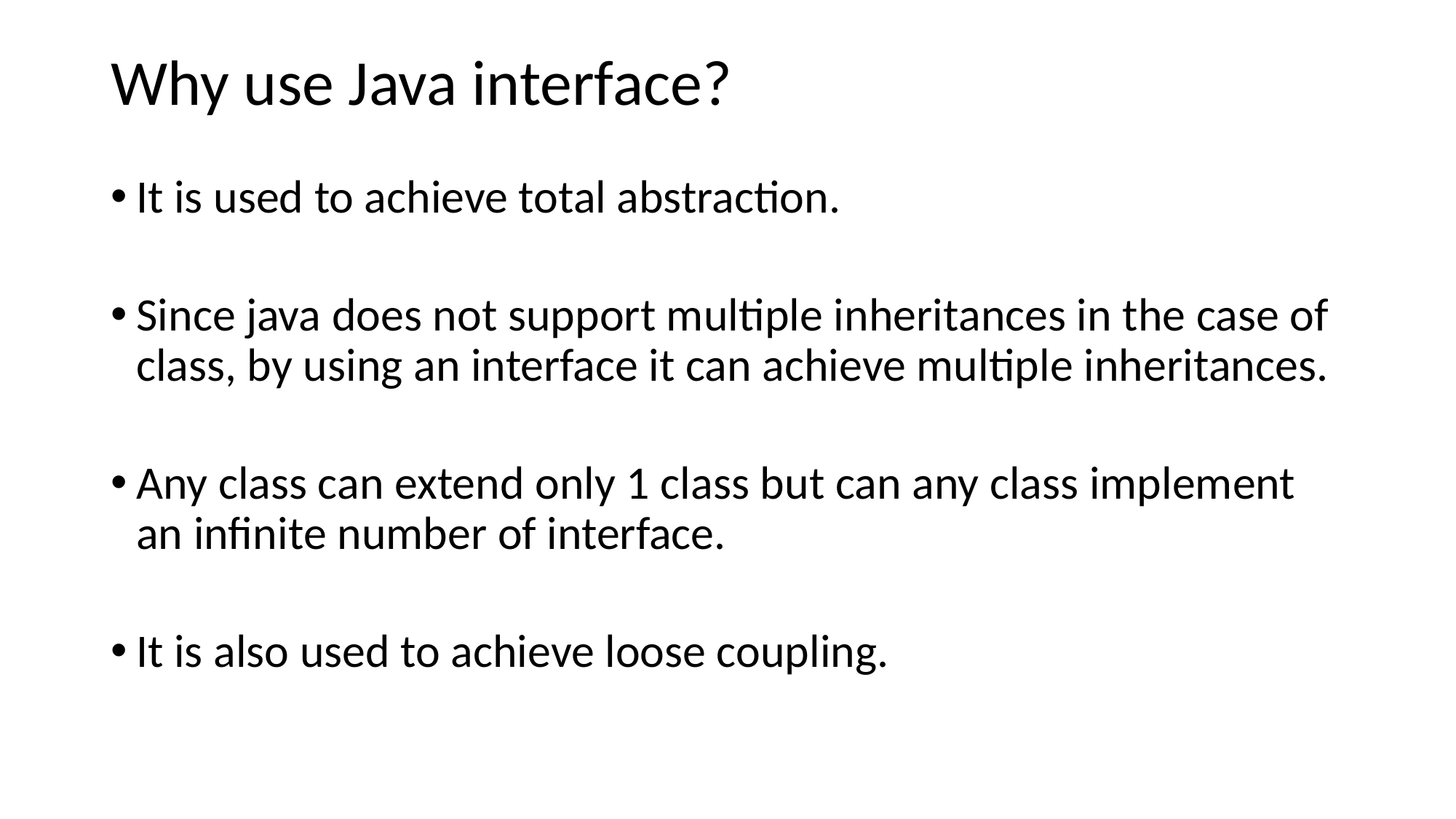

# Why use Java interface?

It is used to achieve total abstraction.

Since java does not support multiple inheritances in the case of class, by using an interface it can achieve multiple inheritances.

Any class can extend only 1 class but can any class implement an infinite number of interface.

It is also used to achieve loose coupling.